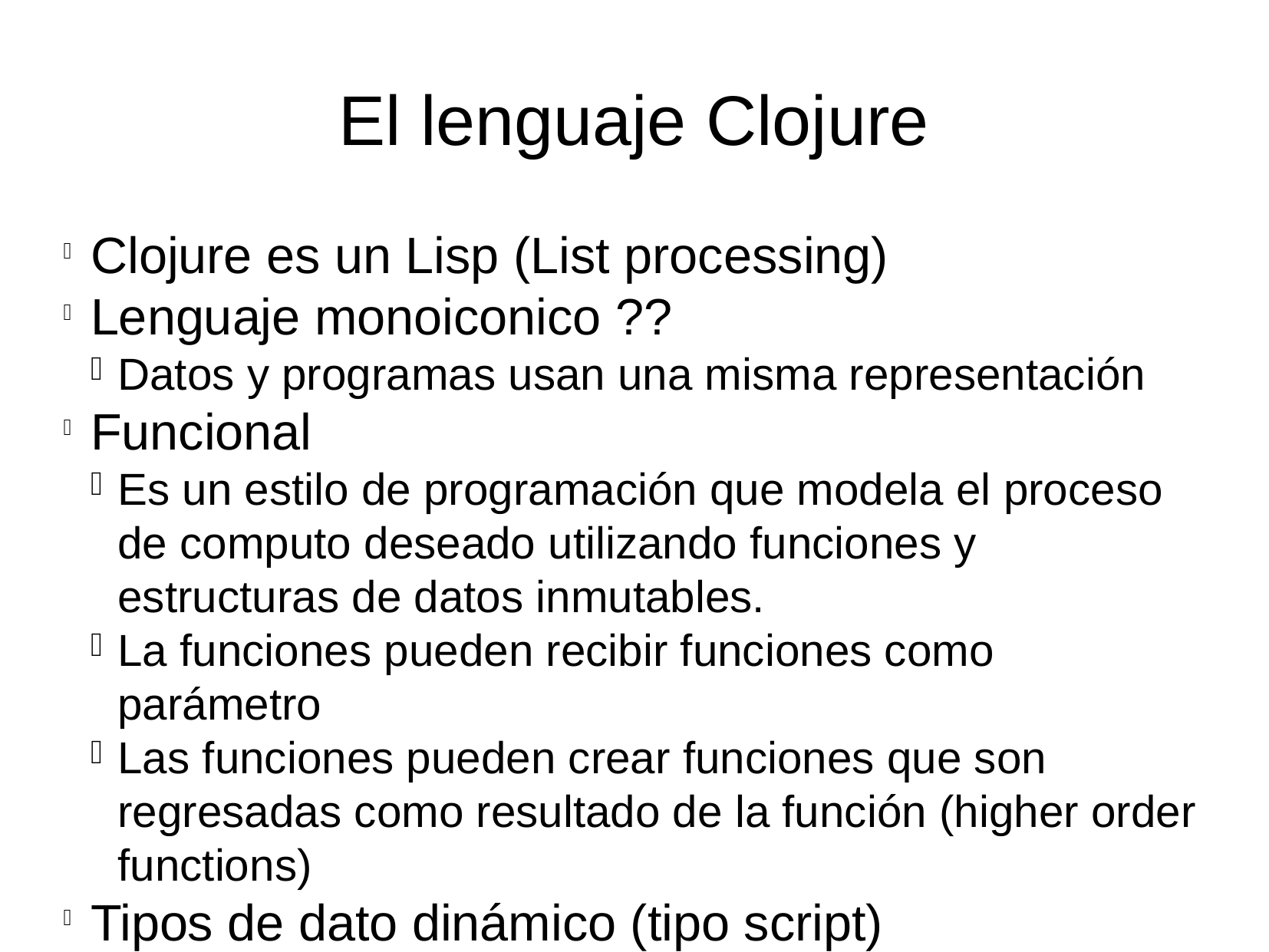

El lenguaje Clojure
Clojure es un Lisp (List processing)
Lenguaje monoiconico ??
Datos y programas usan una misma representación
Funcional
Es un estilo de programación que modela el proceso de computo deseado utilizando funciones y estructuras de datos inmutables.
La funciones pueden recibir funciones como parámetro
Las funciones pueden crear funciones que son regresadas como resultado de la función (higher order functions)
Tipos de dato dinámico (tipo script)